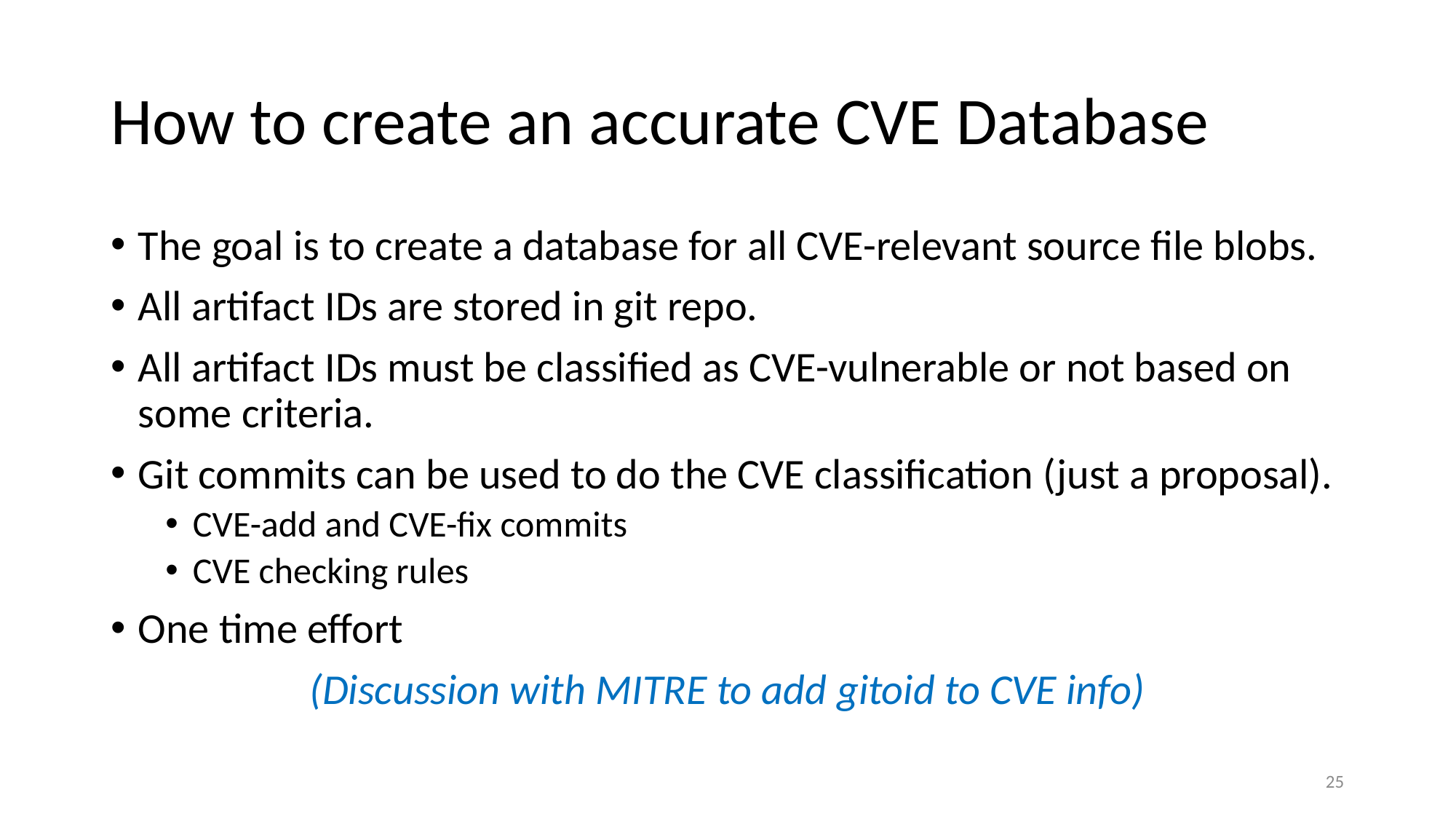

# How to create an accurate CVE Database
The goal is to create a database for all CVE-relevant source file blobs.
All artifact IDs are stored in git repo.
All artifact IDs must be classified as CVE-vulnerable or not based on some criteria.
Git commits can be used to do the CVE classification (just a proposal).
CVE-add and CVE-fix commits
CVE checking rules
One time effort
(Discussion with MITRE to add gitoid to CVE info)

25